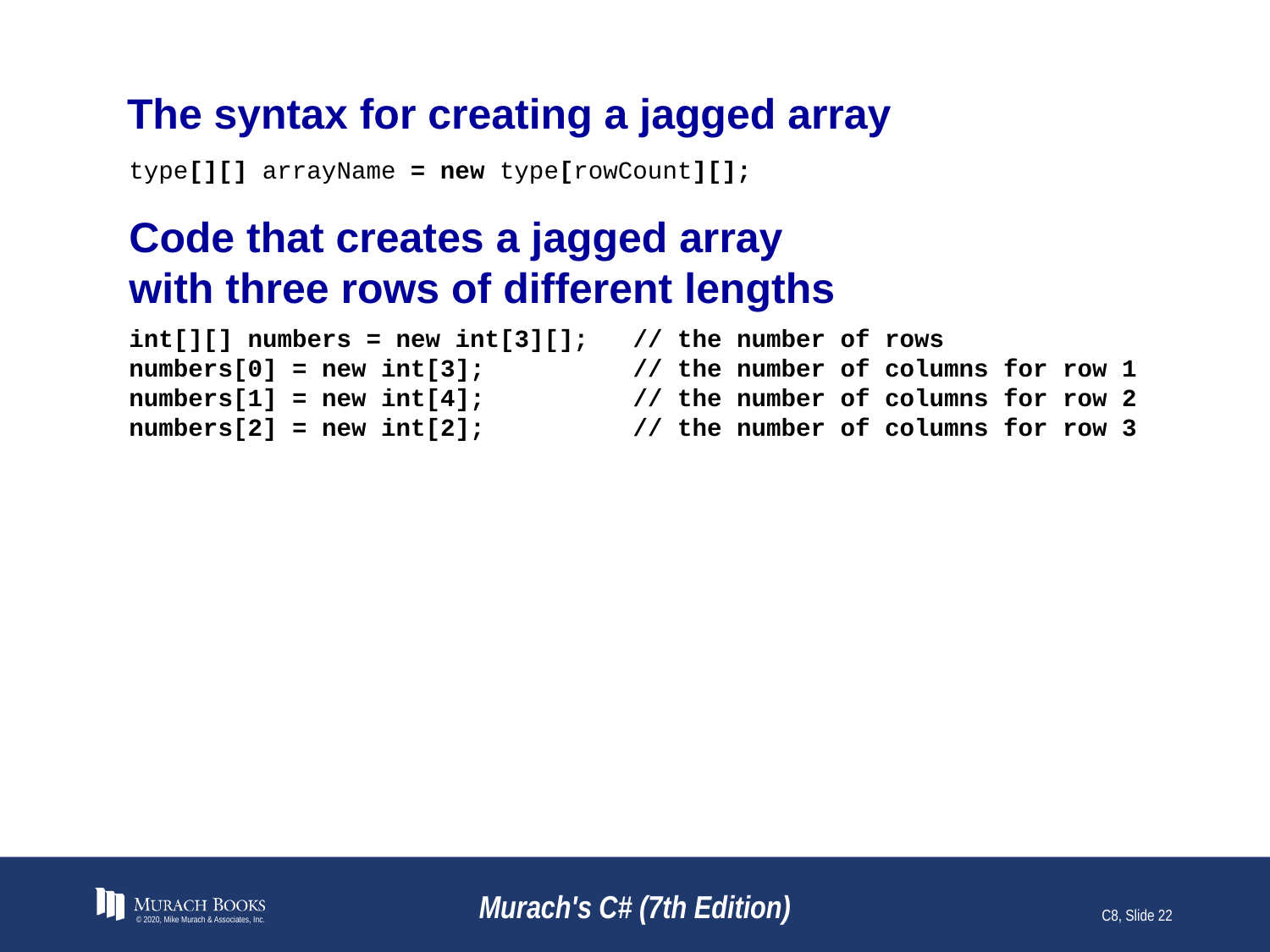

# The syntax for creating a jagged array
type[][] arrayName = new type[rowCount][];
Code that creates a jagged array
with three rows of different lengths
int[][] numbers = new int[3][];   // the number of rows
numbers[0] = new int[3];          // the number of columns for row 1
numbers[1] = new int[4];          // the number of columns for row 2
numbers[2] = new int[2];          // the number of columns for row 3

© 2020, Mike Murach & Associates, Inc.
Murach's C# (7th Edition)

C8, Slide 22